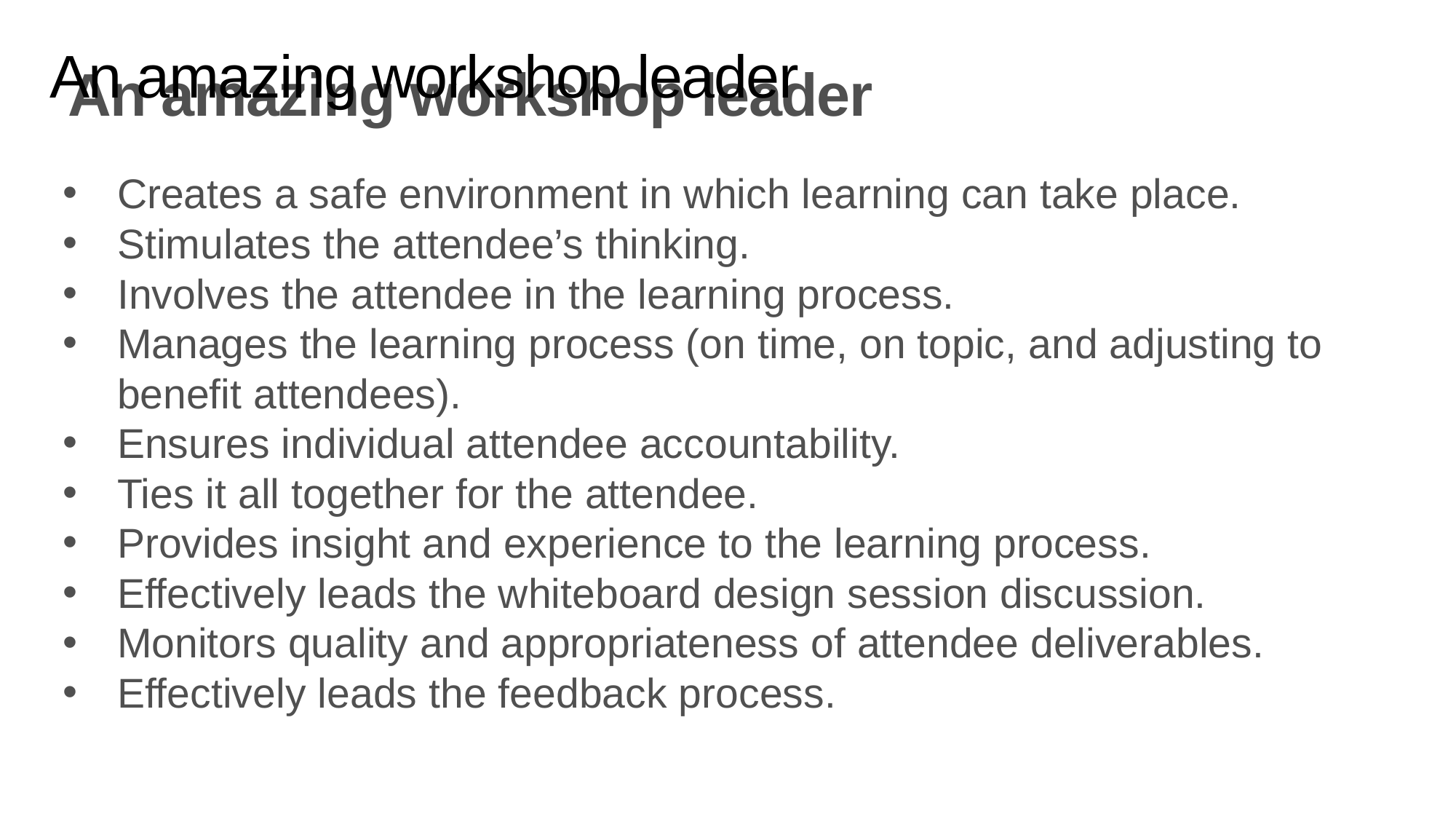

# An amazing workshop leader
An amazing workshop leader
Creates a safe environment in which learning can take place.
Stimulates the attendee’s thinking.
Involves the attendee in the learning process.
Manages the learning process (on time, on topic, and adjusting to benefit attendees).
Ensures individual attendee accountability.
Ties it all together for the attendee.
Provides insight and experience to the learning process.
Effectively leads the whiteboard design session discussion.
Monitors quality and appropriateness of attendee deliverables.
Effectively leads the feedback process.